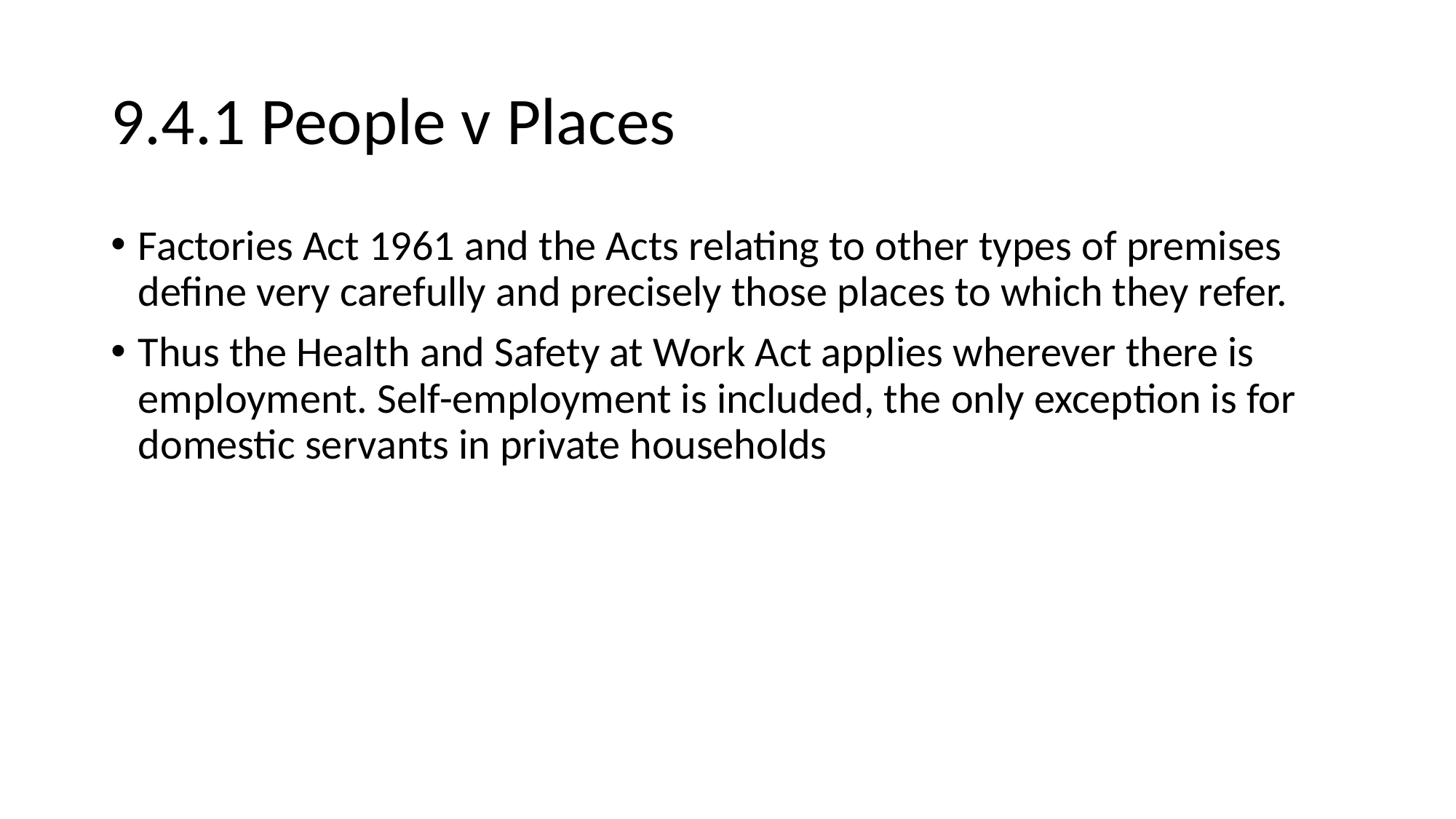

# 9.4.1 People v Places
Factories Act 1961 and the Acts relating to other types of premises define very carefully and precisely those places to which they refer.
Thus the Health and Safety at Work Act applies wherever there is employment. Self-employment is included, the only exception is for domestic servants in private households